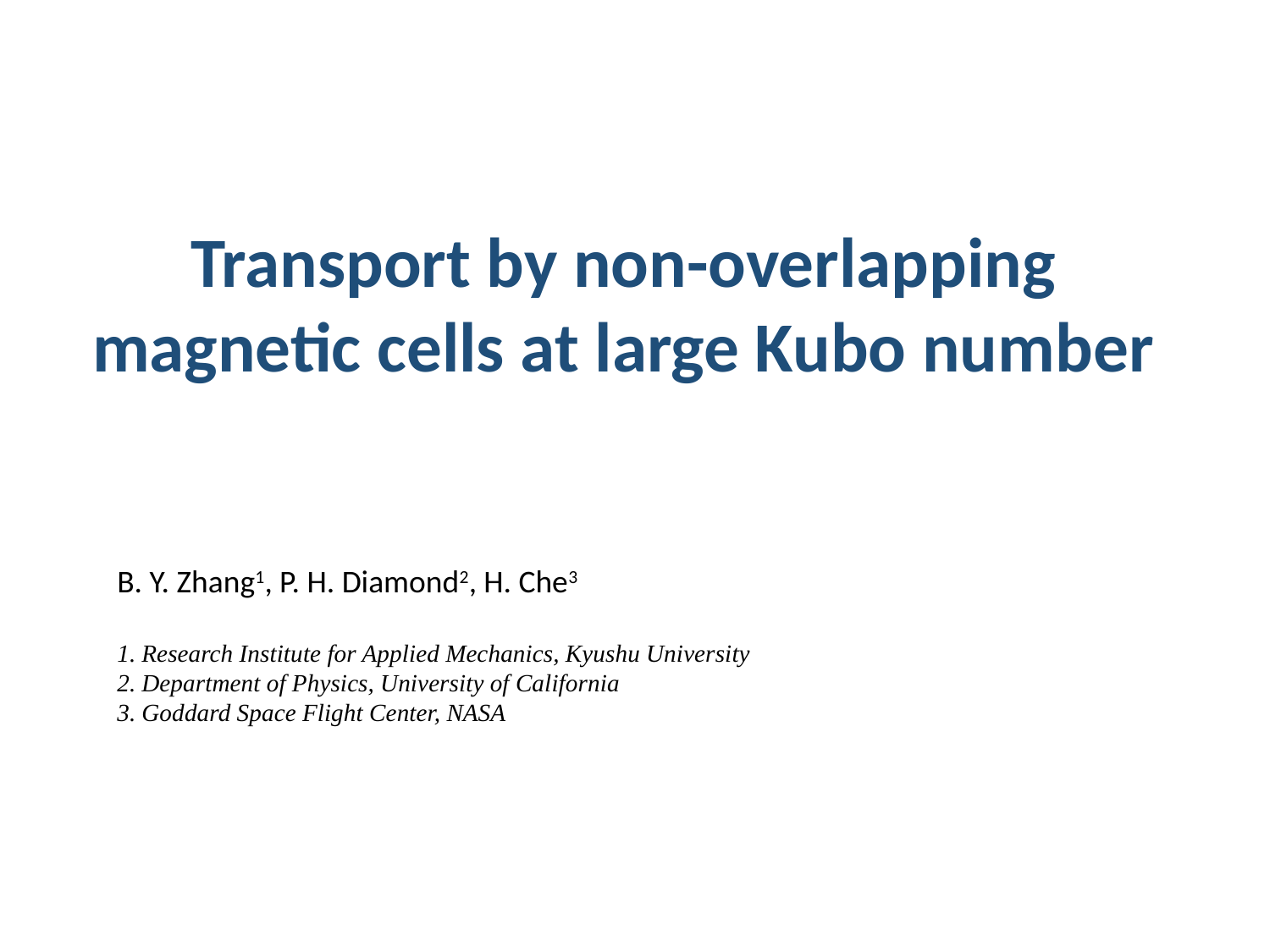

Transport by non-overlapping magnetic cells at large Kubo number
B. Y. Zhang1, P. H. Diamond2, H. Che3

1. Research Institute for Applied Mechanics, Kyushu University
2. Department of Physics, University of California
3. Goddard Space Flight Center, NASA